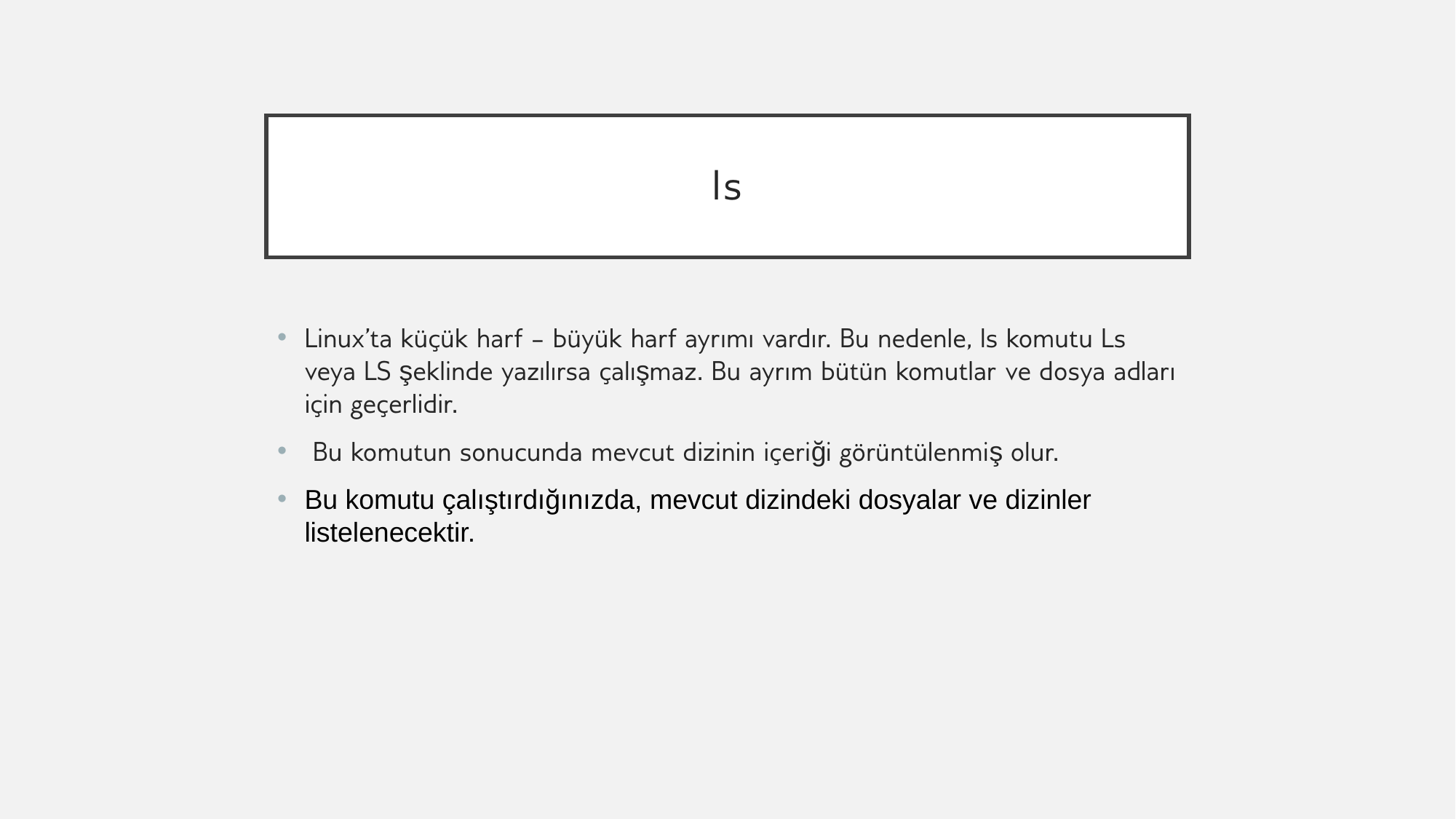

# ls
Linux’ta küçük harf – büyük harf ayrımı vardır. Bu nedenle, ls komutu Ls veya LS şeklinde yazılırsa çalışmaz. Bu ayrım bütün komutlar ve dosya adları için geçerlidir.
 Bu komutun sonucunda mevcut dizinin içeriği görüntülenmiş olur.
Bu komutu çalıştırdığınızda, mevcut dizindeki dosyalar ve dizinler listelenecektir.